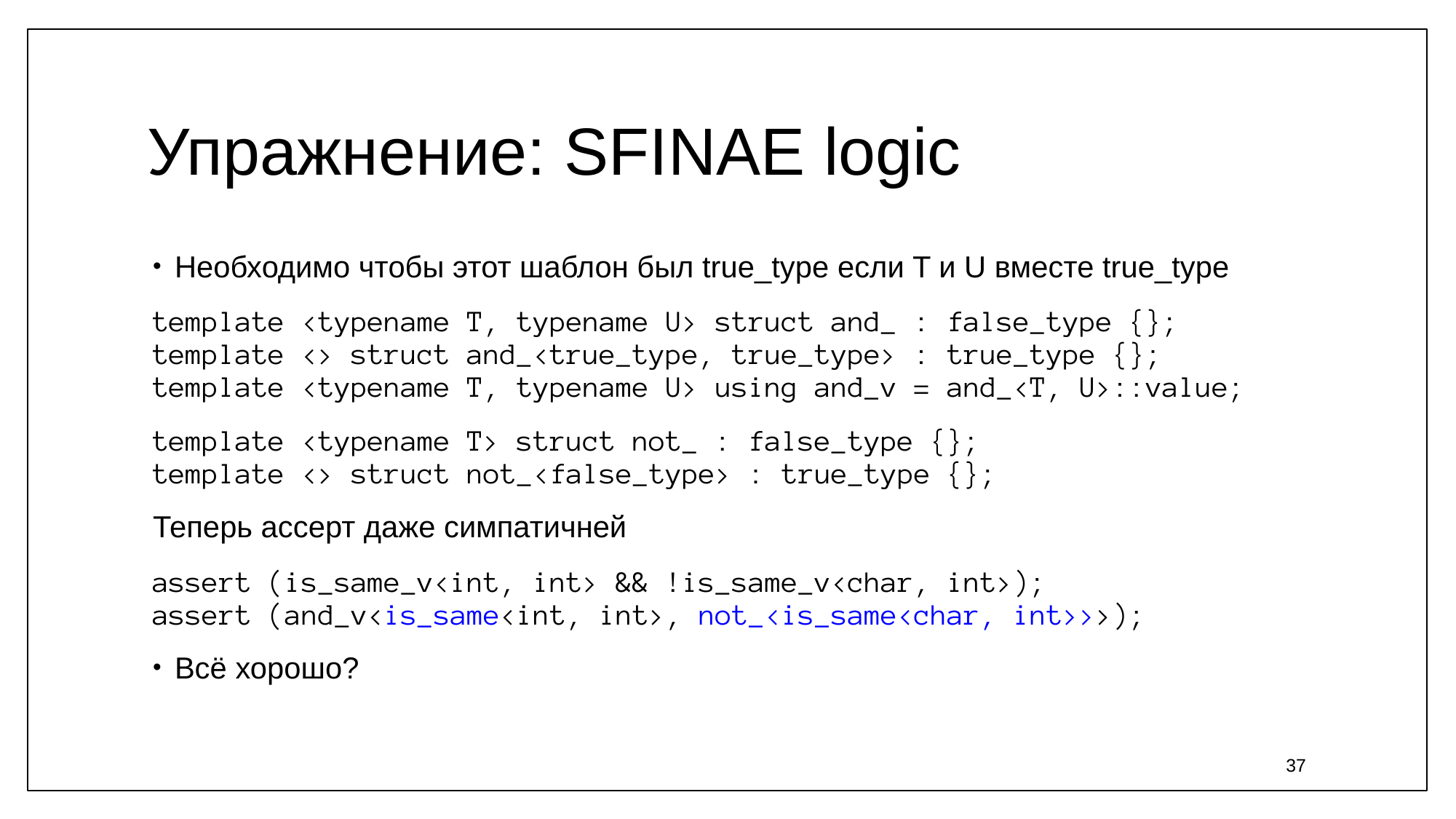

# Упражнение: SFINAE logic
Необходимо чтобы этот шаблон был true_type если T и U вместе true_type
template <typename T, typename U> struct and_ : false_type {};
template <> struct and_<true_type, true_type> : true_type {};
template <typename T, typename U> using and_v = and_<T, U>::value;
template <typename T> struct not_ : false_type {};
template <> struct not_<false_type> : true_type {};
Теперь ассерт даже симпатичней
assert (is_same_v<int, int> && !is_same_v<char, int>);
assert (and_v<is_same<int, int>, not_<is_same<char, int>>>);
Всё хорошо?
37